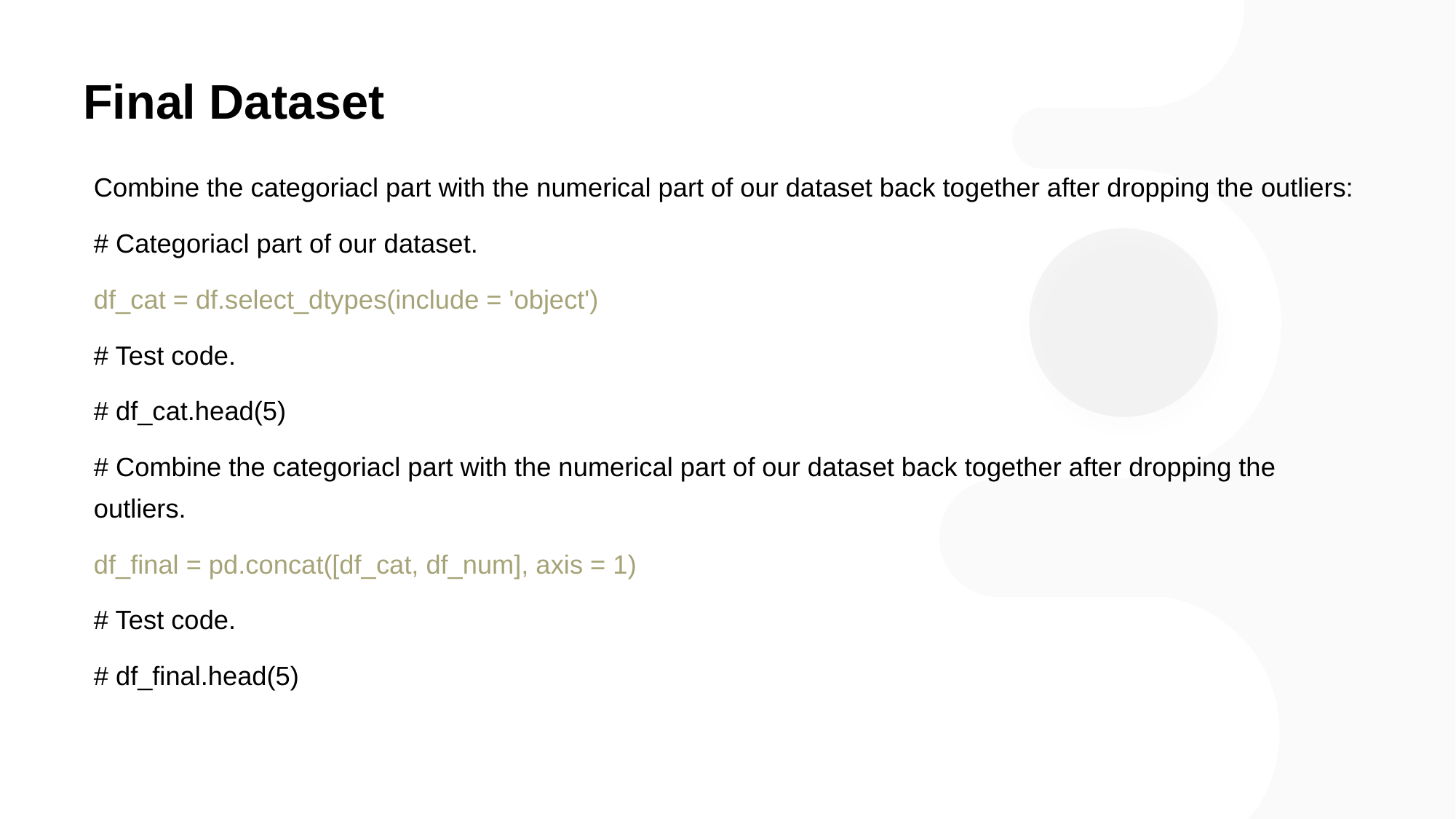

# Final Dataset
Combine the categoriacl part with the numerical part of our dataset back together after dropping the outliers:
# Categoriacl part of our dataset.
df_cat = df.select_dtypes(include = 'object')
# Test code.
# df_cat.head(5)
# Combine the categoriacl part with the numerical part of our dataset back together after dropping the outliers.
df_final = pd.concat([df_cat, df_num], axis = 1)
# Test code.
# df_final.head(5)